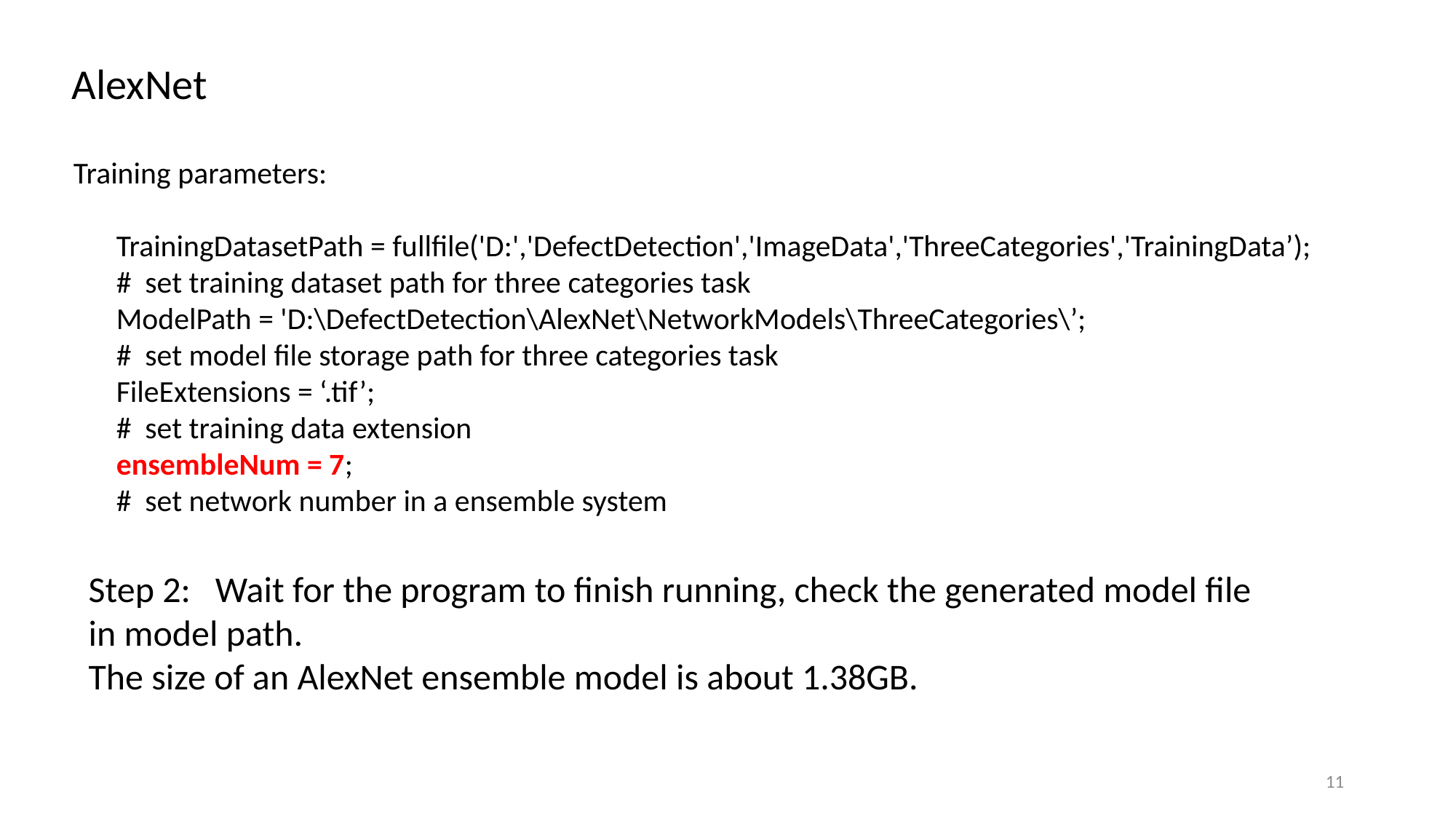

AlexNet
Training parameters:

TrainingDatasetPath = fullfile('D:','DefectDetection','ImageData','ThreeCategories','TrainingData’);
#  set training dataset path for three categories task
ModelPath = 'D:\DefectDetection\AlexNet\NetworkModels\ThreeCategories\’;
#  set model file storage path for three categories task
FileExtensions = ‘.tif’;
#  set training data extension
ensembleNum = 7;
#  set network number in a ensemble system

Step 2:   Wait for the program to finish running, check the generated model file in model path.
The size of an AlexNet ensemble model is about 1.38GB.
11